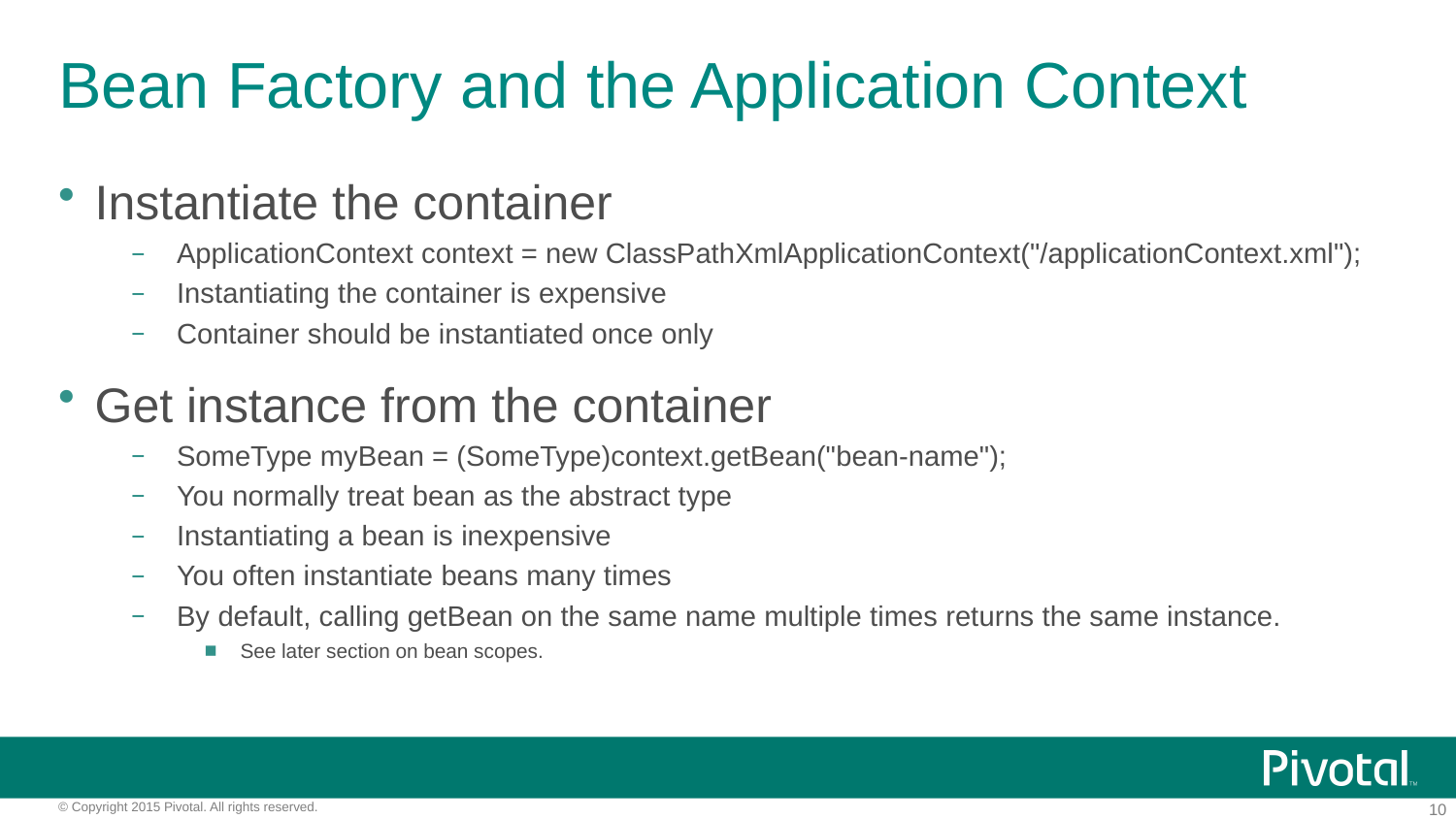

# Bean Factory and the Application Context
Instantiate the container
ApplicationContext context = new ClassPathXmlApplicationContext("/applicationContext.xml");
Instantiating the container is expensive
Container should be instantiated once only
Get instance from the container
SomeType myBean = (SomeType)context.getBean("bean-name");
You normally treat bean as the abstract type
Instantiating a bean is inexpensive
You often instantiate beans many times
By default, calling getBean on the same name multiple times returns the same instance.
See later section on bean scopes.